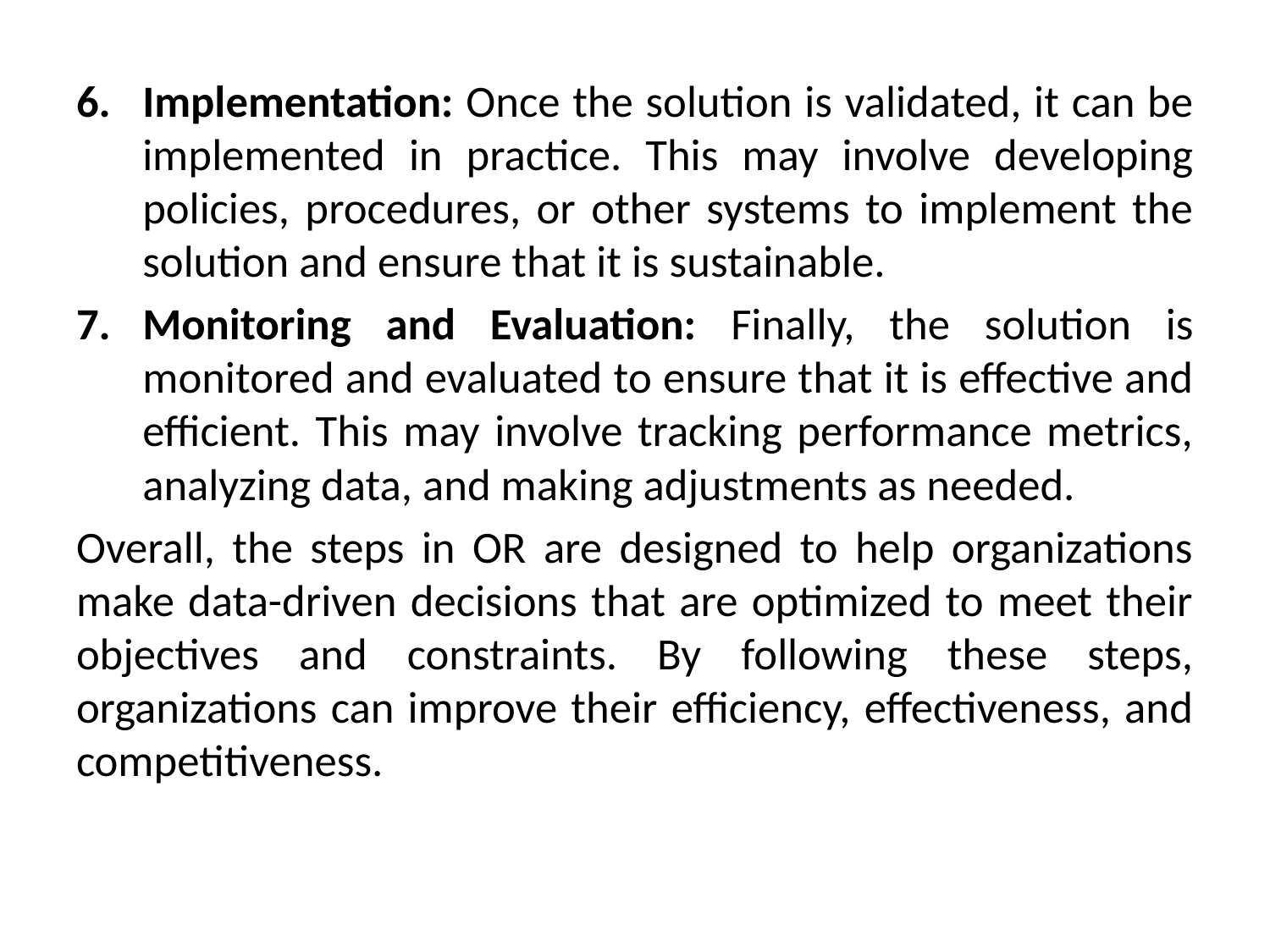

Implementation: Once the solution is validated, it can be implemented in practice. This may involve developing policies, procedures, or other systems to implement the solution and ensure that it is sustainable.
Monitoring and Evaluation: Finally, the solution is monitored and evaluated to ensure that it is effective and efficient. This may involve tracking performance metrics, analyzing data, and making adjustments as needed.
Overall, the steps in OR are designed to help organizations make data-driven decisions that are optimized to meet their objectives and constraints. By following these steps, organizations can improve their efficiency, effectiveness, and competitiveness.